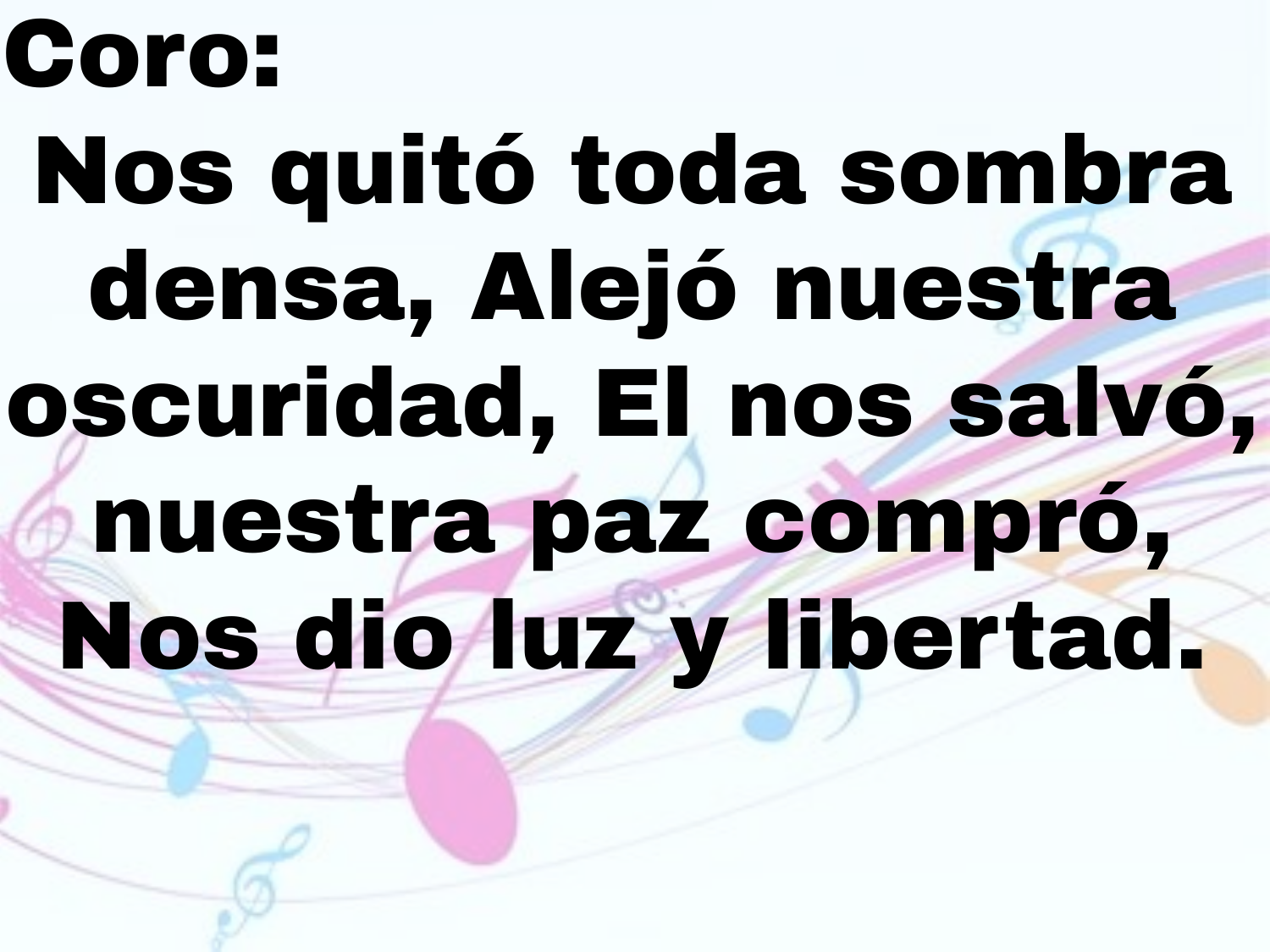

Coro:
Nos quitó toda sombra densa, Alejó nuestra oscuridad, El nos salvó, nuestra paz compró, Nos dio luz y libertad.